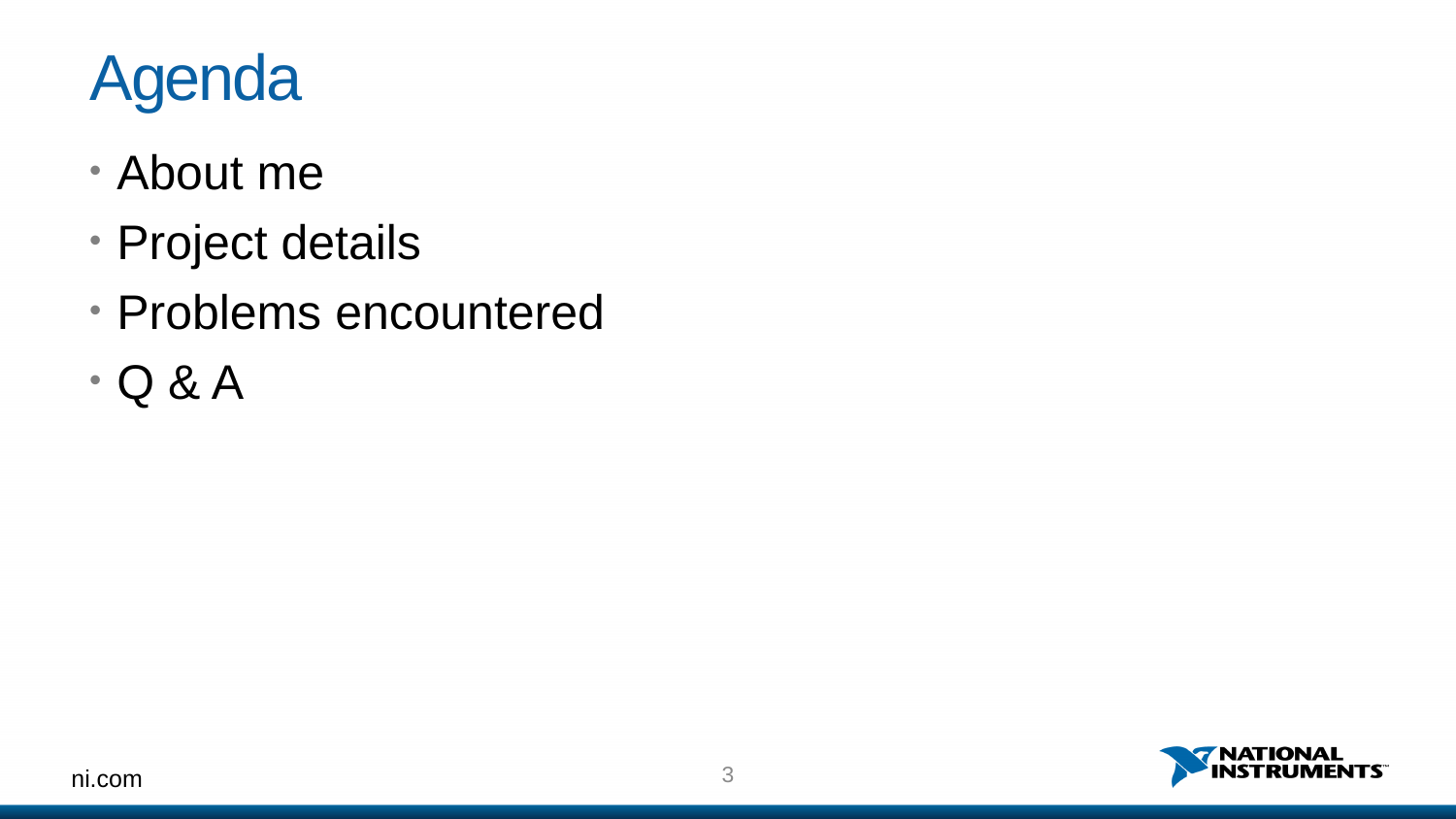

# Agenda
About me
Project details
Problems encountered
Q & A